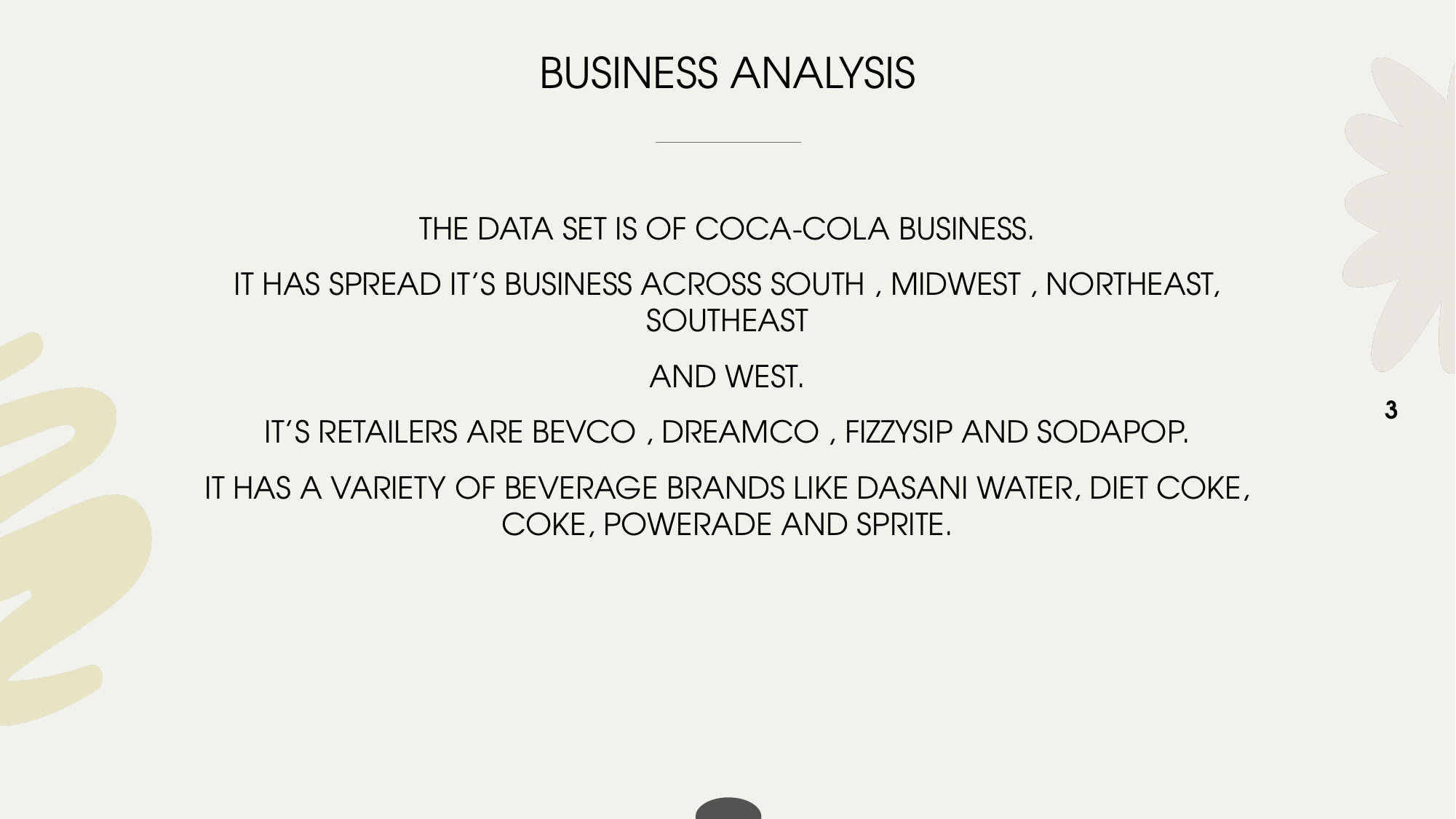

# business analysis
The data set is of coca-cola business.
It has spread it’s business across south , Midwest , northeast, southeast
And west.
It’s retailers are bevco , dreamco , fizzysip and sodapop.
It has a variety of beverage brands like Dasani water, diet coke, coke, powerade and sprite.

3